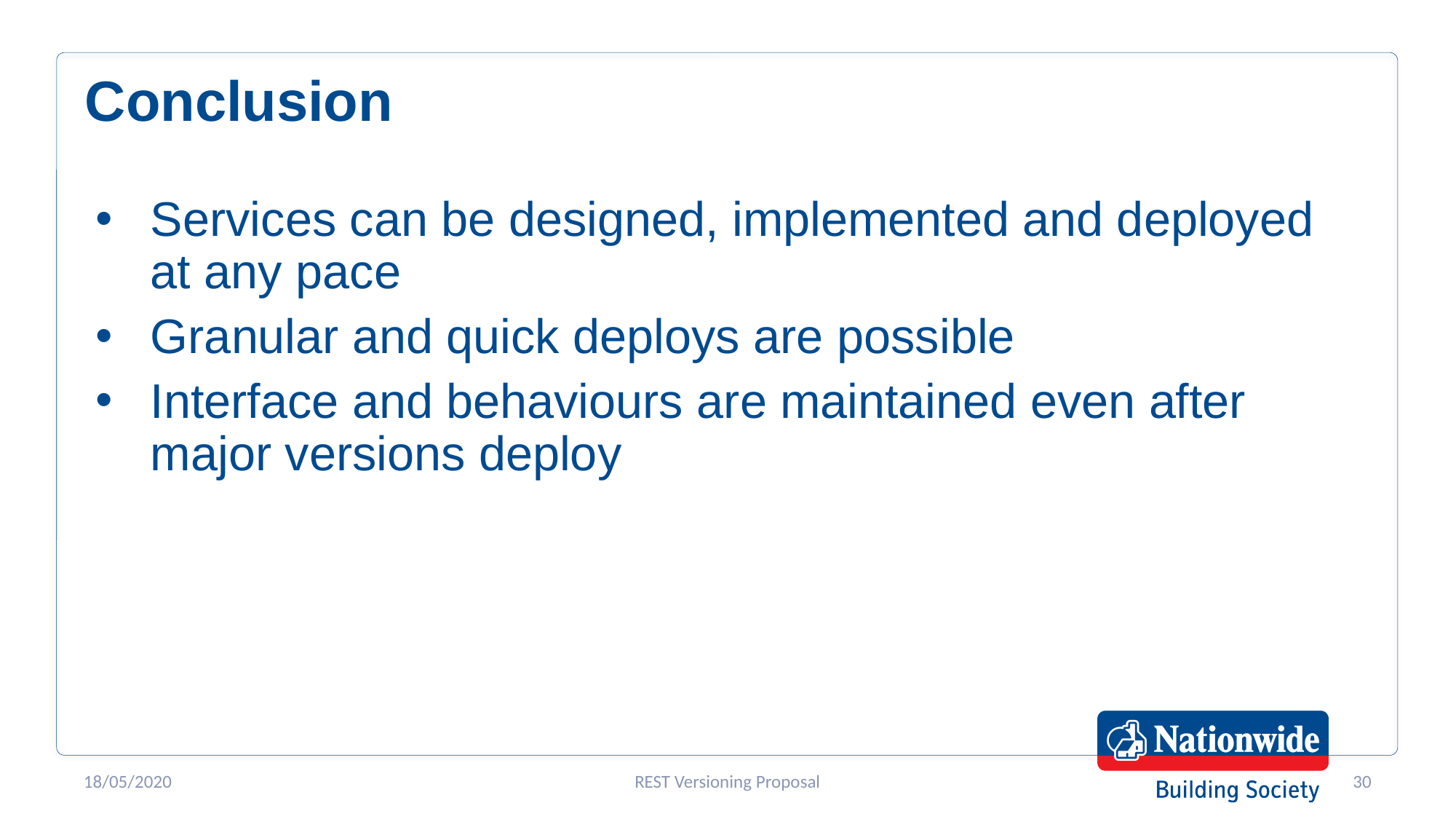

# Conclusion
Services can be designed, implemented and deployed at any pace
Granular and quick deploys are possible
Interface and behaviours are maintained even after major versions deploy
18/05/2020
REST Versioning Proposal
30